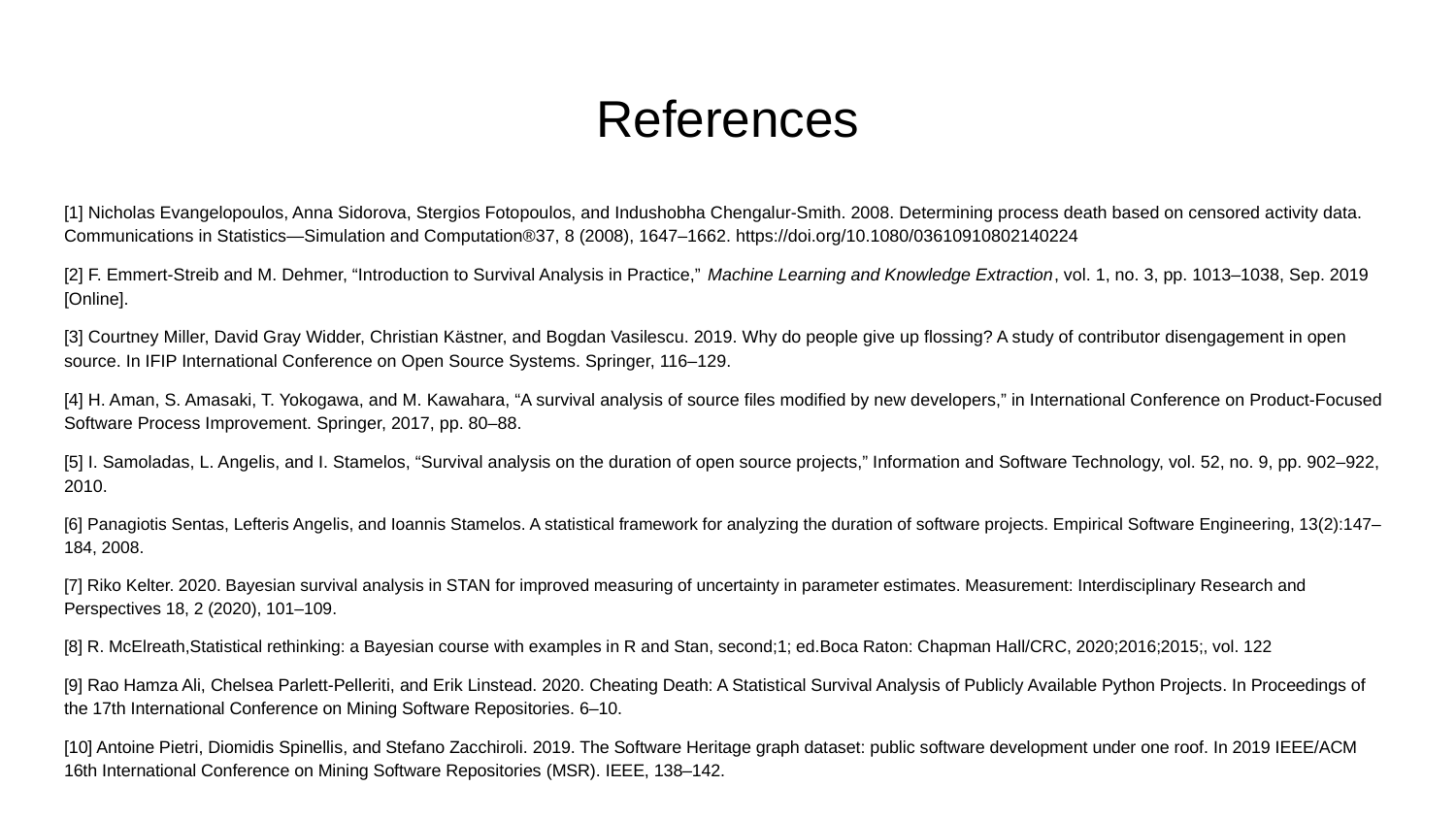

# References
[1] Nicholas Evangelopoulos, Anna Sidorova, Stergios Fotopoulos, and Indushobha Chengalur-Smith. 2008. Determining process death based on censored activity data. Communications in Statistics—Simulation and Computation®37, 8 (2008), 1647–1662. https://doi.org/10.1080/03610910802140224
[2] F. Emmert-Streib and M. Dehmer, “Introduction to Survival Analysis in Practice,” Machine Learning and Knowledge Extraction, vol. 1, no. 3, pp. 1013–1038, Sep. 2019 [Online].
[3] Courtney Miller, David Gray Widder, Christian Kästner, and Bogdan Vasilescu. 2019. Why do people give up flossing? A study of contributor disengagement in open source. In IFIP International Conference on Open Source Systems. Springer, 116–129.
[4] H. Aman, S. Amasaki, T. Yokogawa, and M. Kawahara, “A survival analysis of source files modified by new developers,” in International Conference on Product-Focused Software Process Improvement. Springer, 2017, pp. 80–88.
[5] I. Samoladas, L. Angelis, and I. Stamelos, “Survival analysis on the duration of open source projects,” Information and Software Technology, vol. 52, no. 9, pp. 902–922, 2010.
[6] Panagiotis Sentas, Lefteris Angelis, and Ioannis Stamelos. A statistical framework for analyzing the duration of software projects. Empirical Software Engineering, 13(2):147–184, 2008.
[7] Riko Kelter. 2020. Bayesian survival analysis in STAN for improved measuring of uncertainty in parameter estimates. Measurement: Interdisciplinary Research and Perspectives 18, 2 (2020), 101–109.
[8] R. McElreath,Statistical rethinking: a Bayesian course with examples in R and Stan, second;1; ed.Boca Raton: Chapman Hall/CRC, 2020;2016;2015;, vol. 122
[9] Rao Hamza Ali, Chelsea Parlett-Pelleriti, and Erik Linstead. 2020. Cheating Death: A Statistical Survival Analysis of Publicly Available Python Projects. In Proceedings of the 17th International Conference on Mining Software Repositories. 6–10.
[10] Antoine Pietri, Diomidis Spinellis, and Stefano Zacchiroli. 2019. The Software Heritage graph dataset: public software development under one roof. In 2019 IEEE/ACM 16th International Conference on Mining Software Repositories (MSR). IEEE, 138–142.